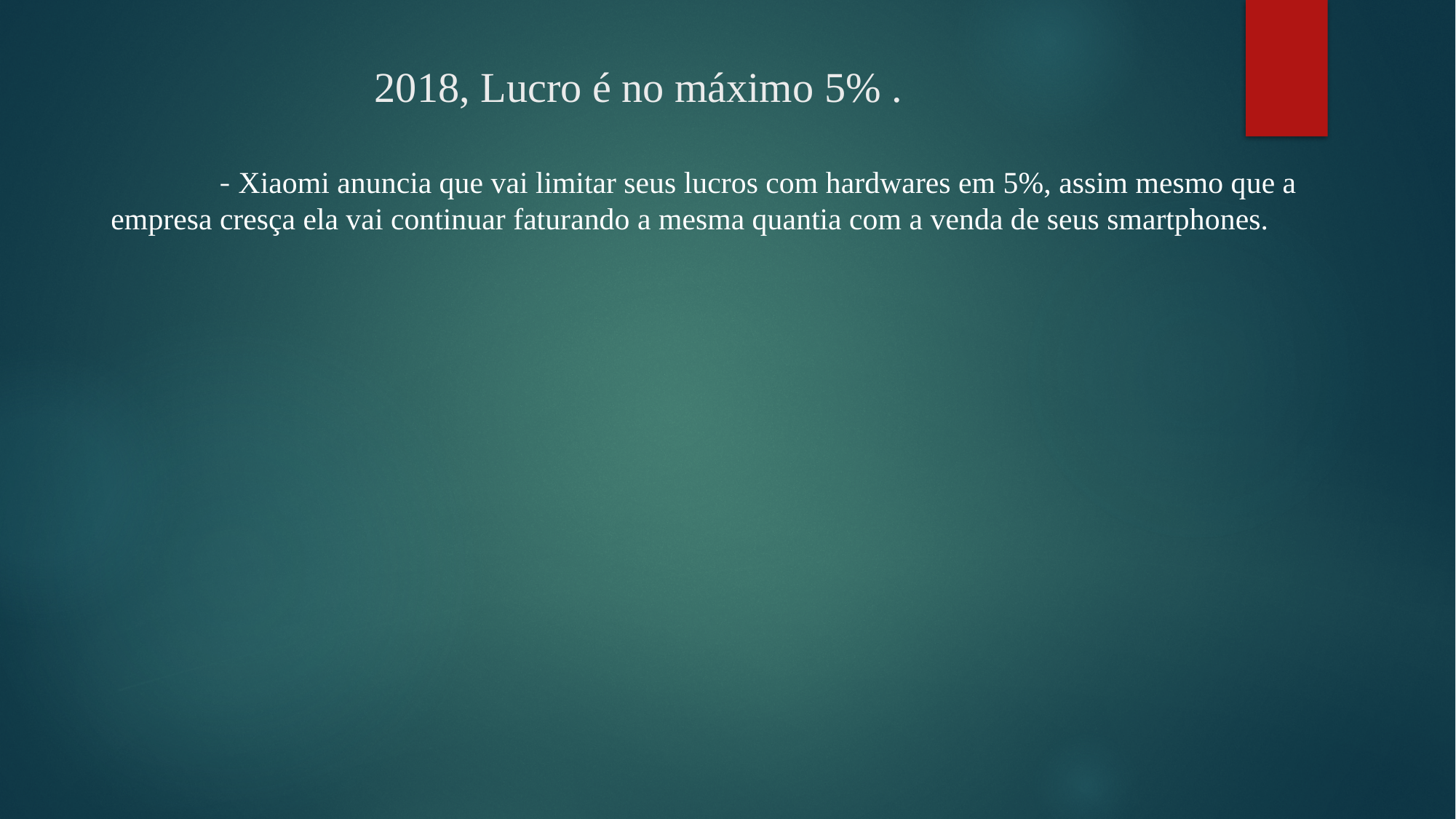

# 2018, Lucro é no máximo 5% .
	- Xiaomi anuncia que vai limitar seus lucros com hardwares em 5%, assim mesmo que a empresa cresça ela vai continuar faturando a mesma quantia com a venda de seus smartphones.